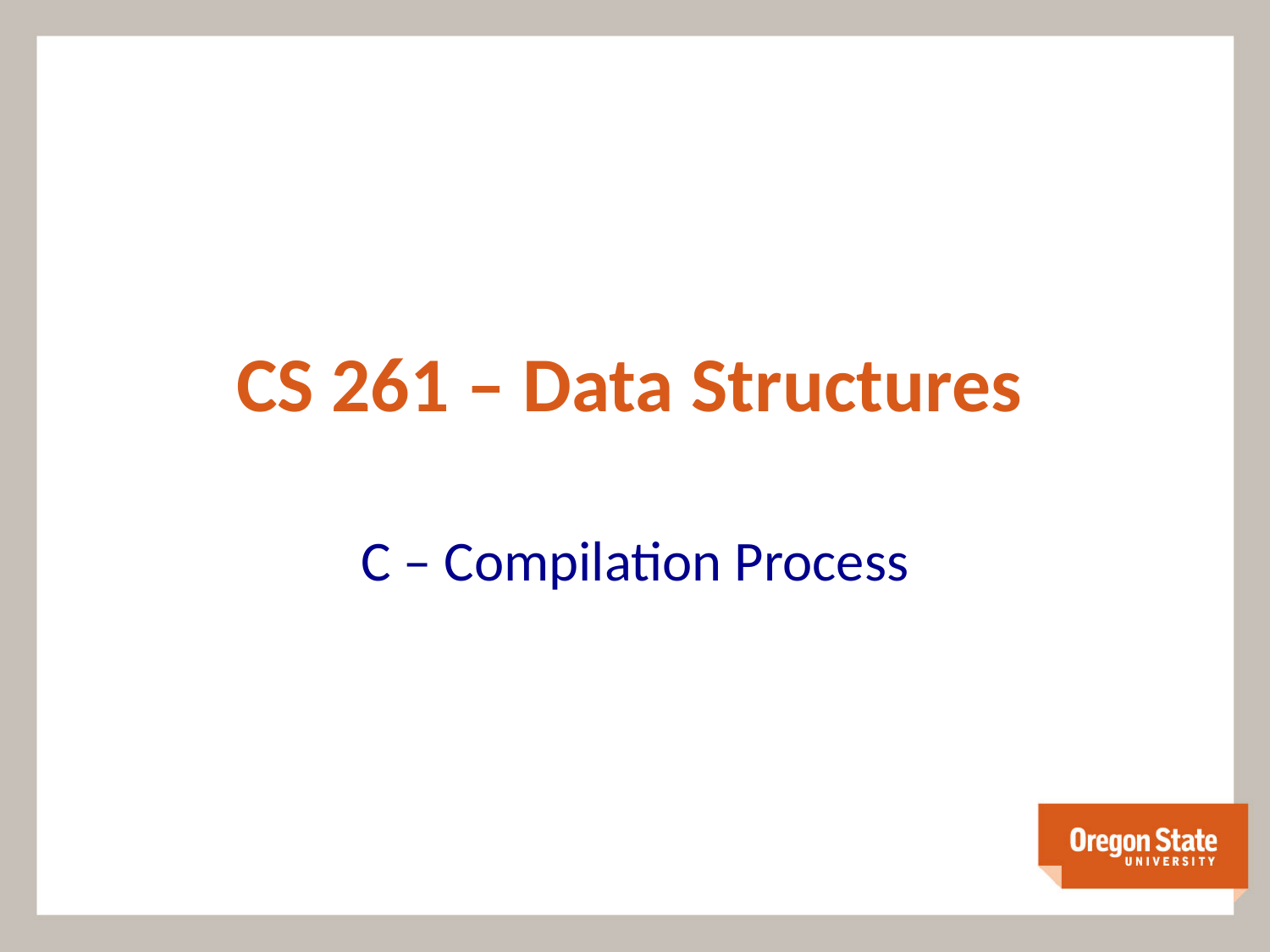

# CS 261 – Data Structures
C – Compilation Process